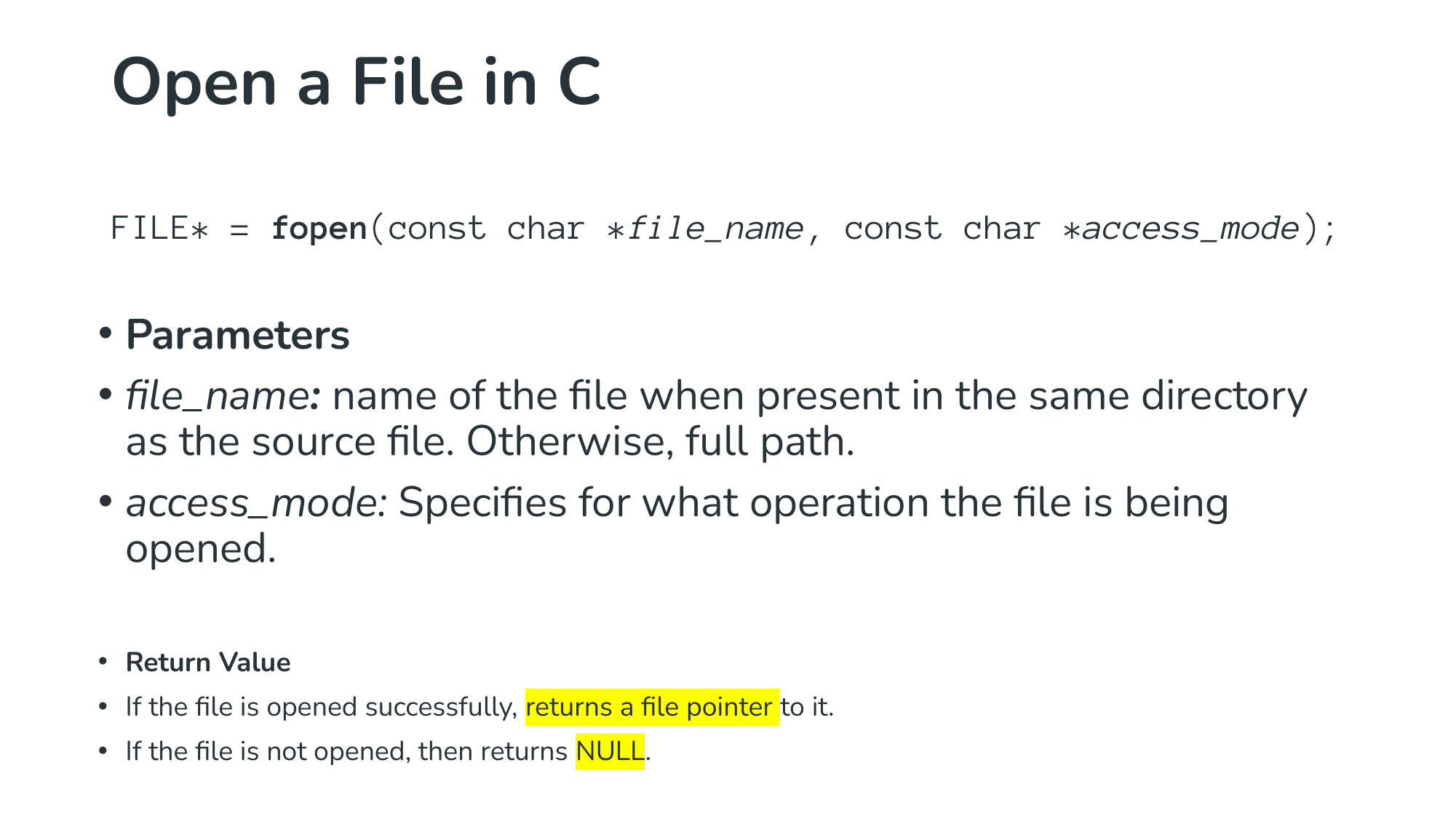

# Open a File in C
FILE* = fopen(const char *file_name, const char *access_mode);
Parameters
file_name: name of the file when present in the same directory as the source file. Otherwise, full path.
access_mode: Specifies for what operation the file is being opened.

Return Value
If the file is opened successfully, returns a file pointer to it.
If the file is not opened, then returns NULL.